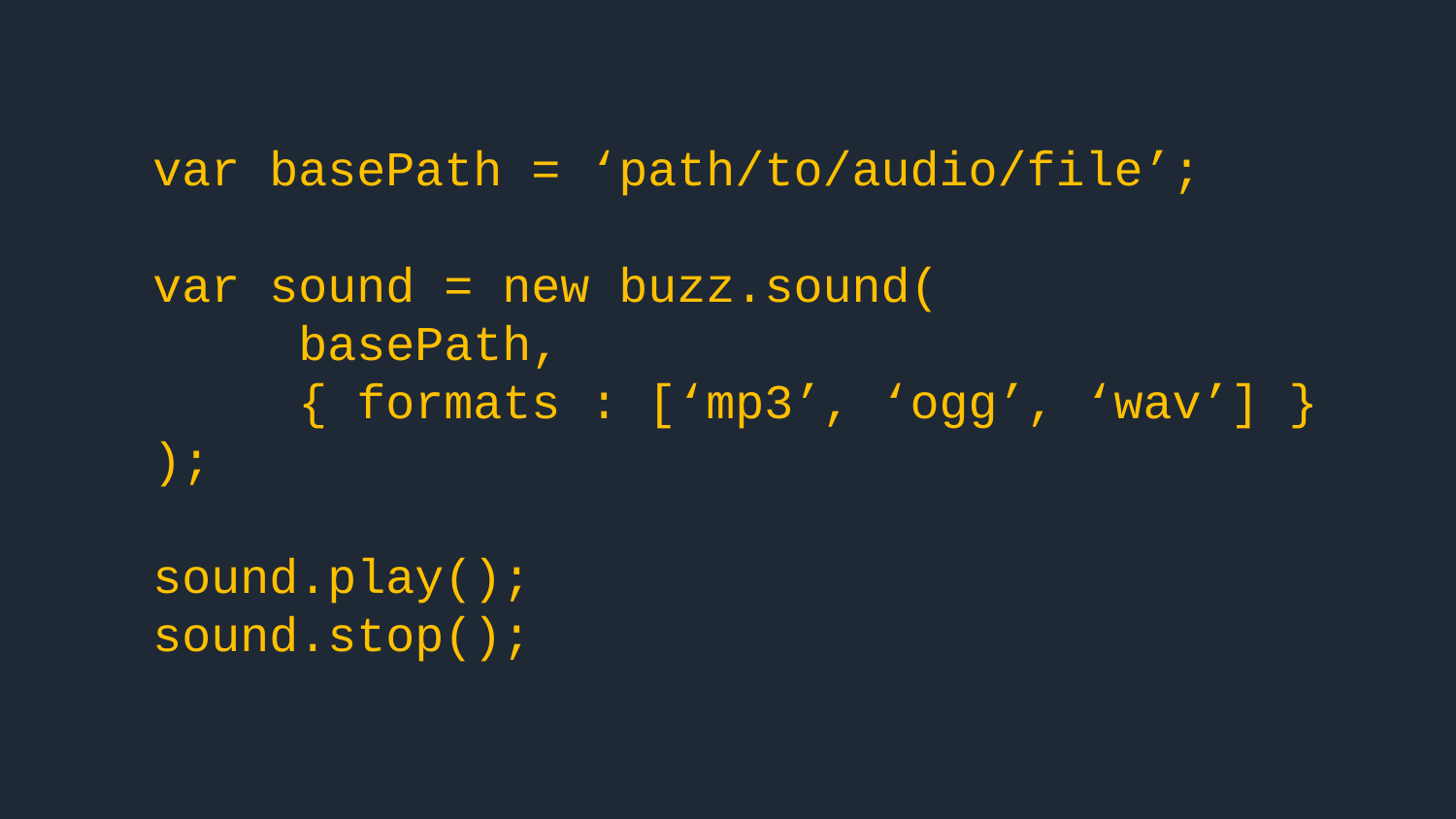

var basePath = ‘path/to/audio/file’;

var sound = new buzz.sound(
	basePath,
	{ formats : [‘mp3’, ‘ogg’, ‘wav’] }
);

sound.play();
sound.stop();